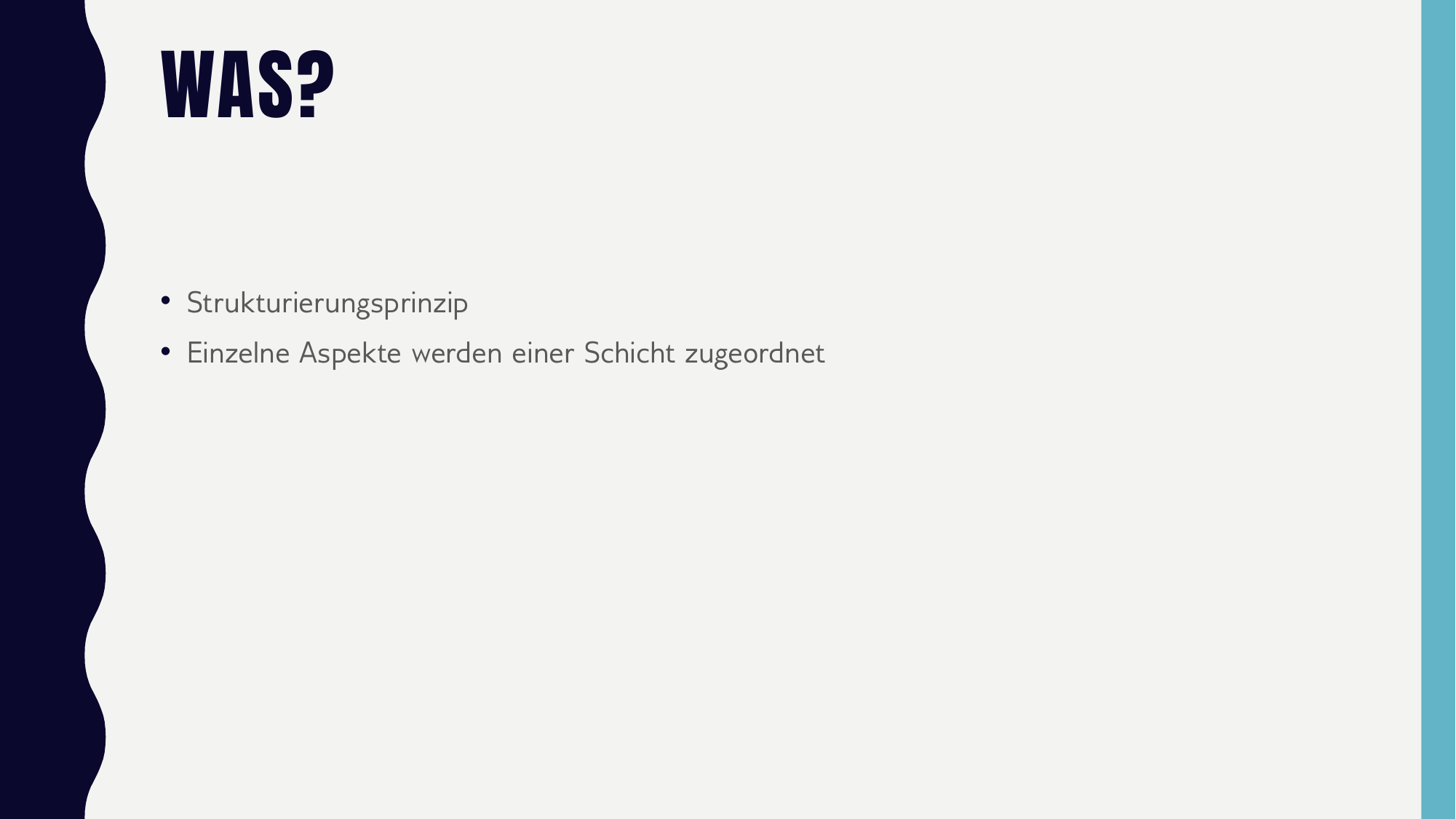

# Was?
Strukturierungsprinzip
Einzelne Aspekte werden einer Schicht zugeordnet